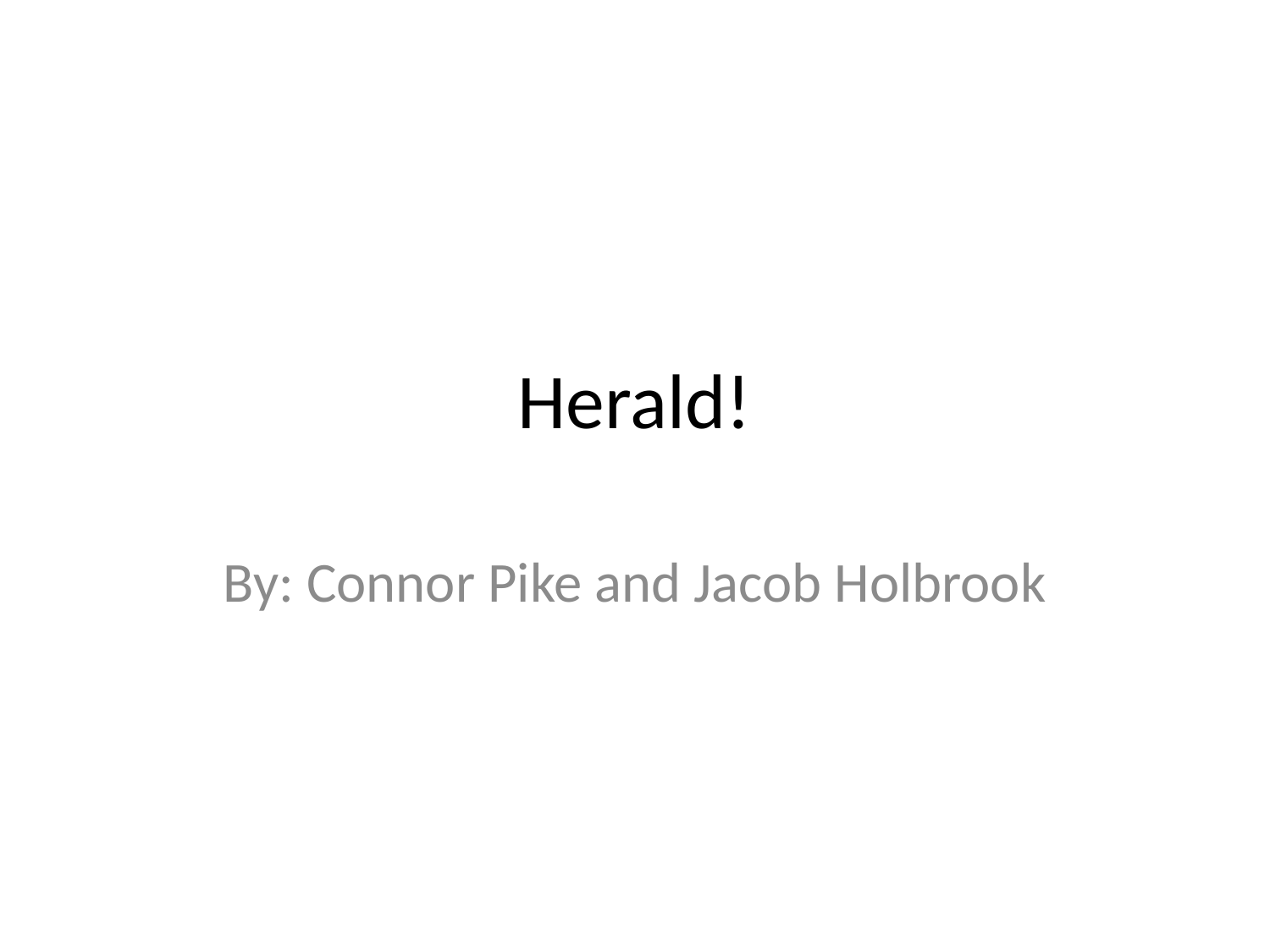

# Herald!
By: Connor Pike and Jacob Holbrook